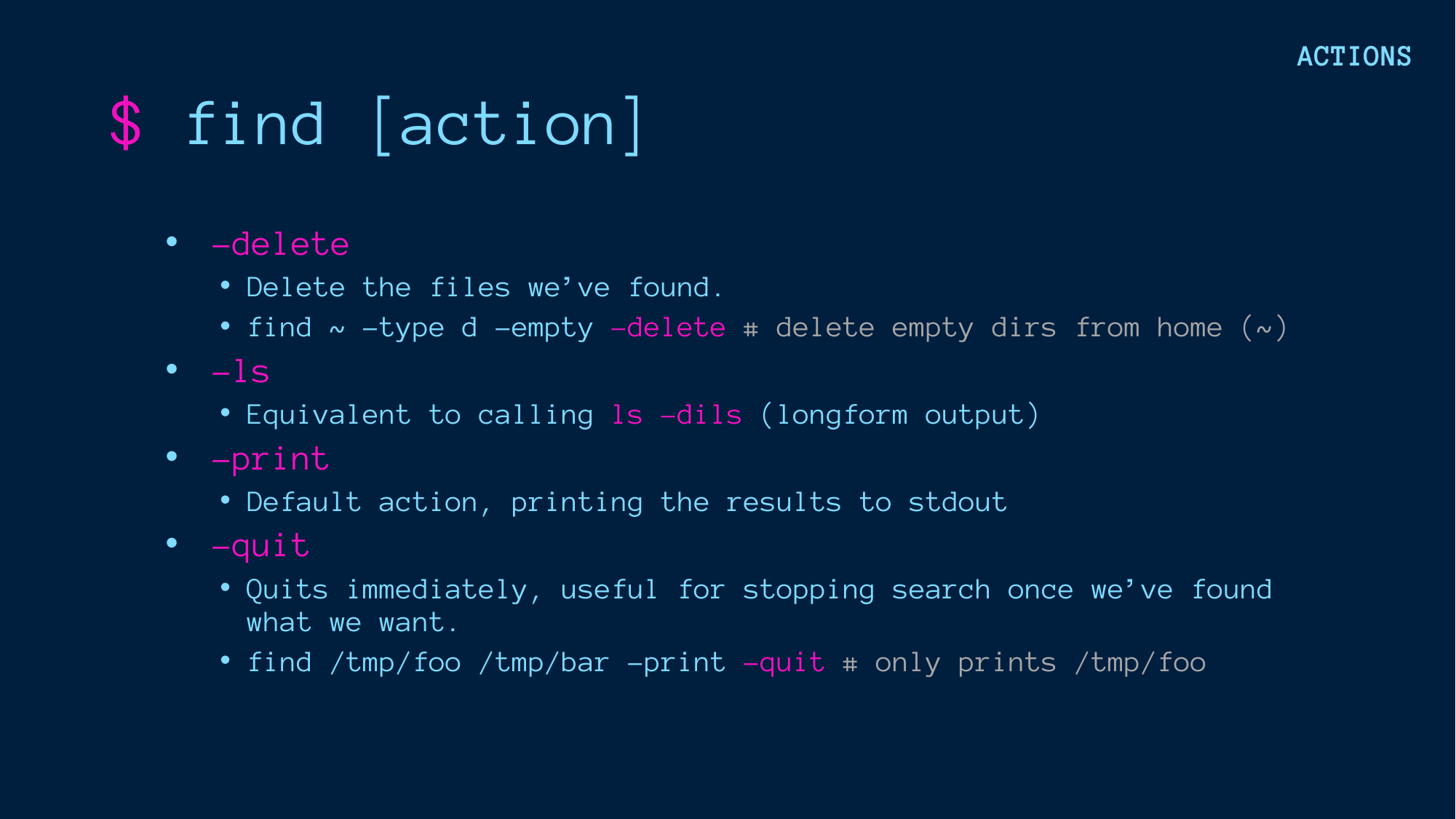

ACTIONS
# $ find [action]
 -delete
Delete the files we’ve found.
find ~ -type d -empty –delete # delete empty dirs from home (~)
 -ls
Equivalent to calling ls –dils (longform output)
 -print
Default action, printing the results to stdout
 -quit
Quits immediately, useful for stopping search once we’ve found what we want.
find /tmp/foo /tmp/bar -print -quit # only prints /tmp/foo